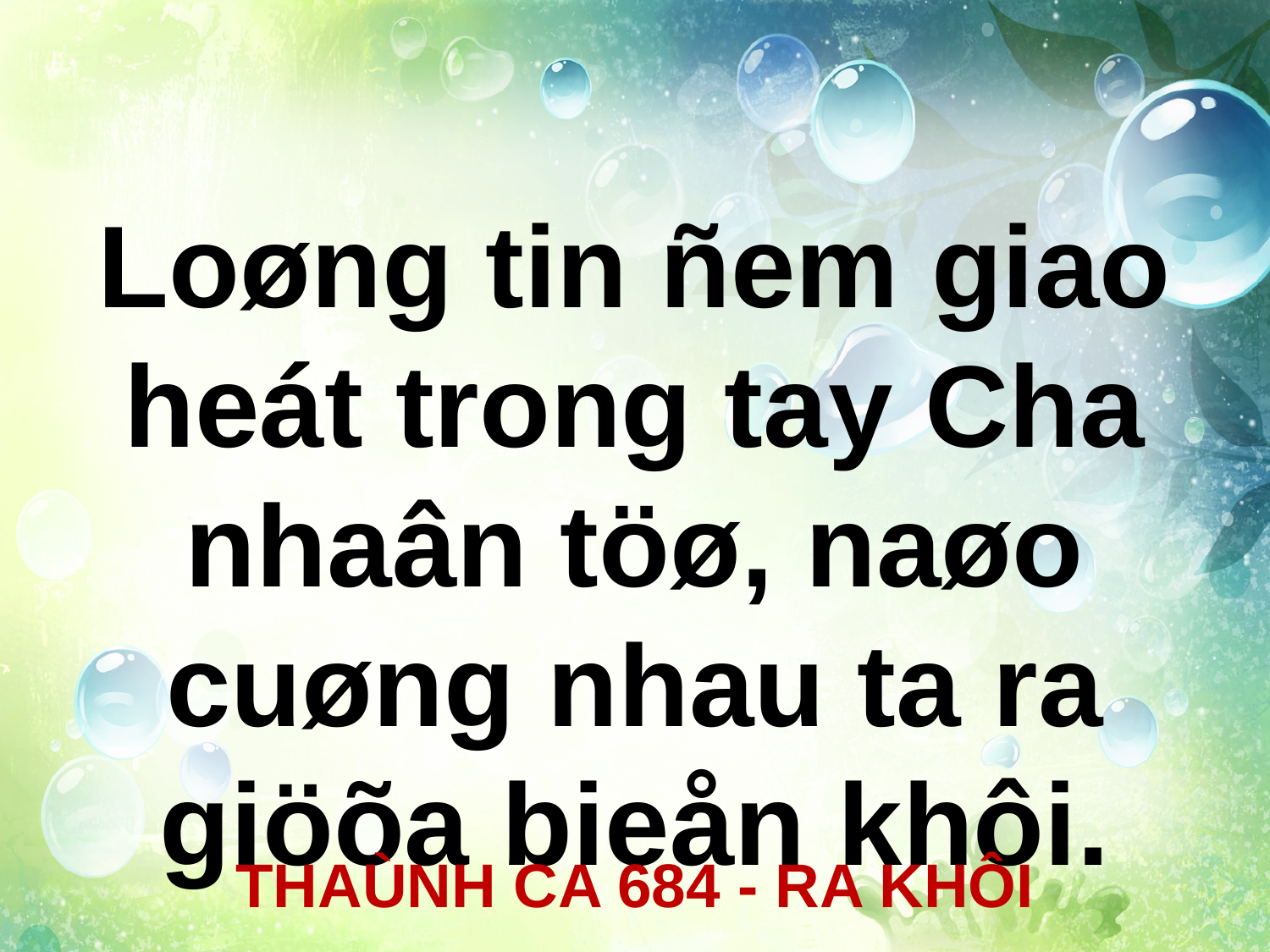

Loøng tin ñem giao heát trong tay Cha nhaân töø, naøo cuøng nhau ta ra giöõa bieån khôi.
THAÙNH CA 684 - RA KHÔI